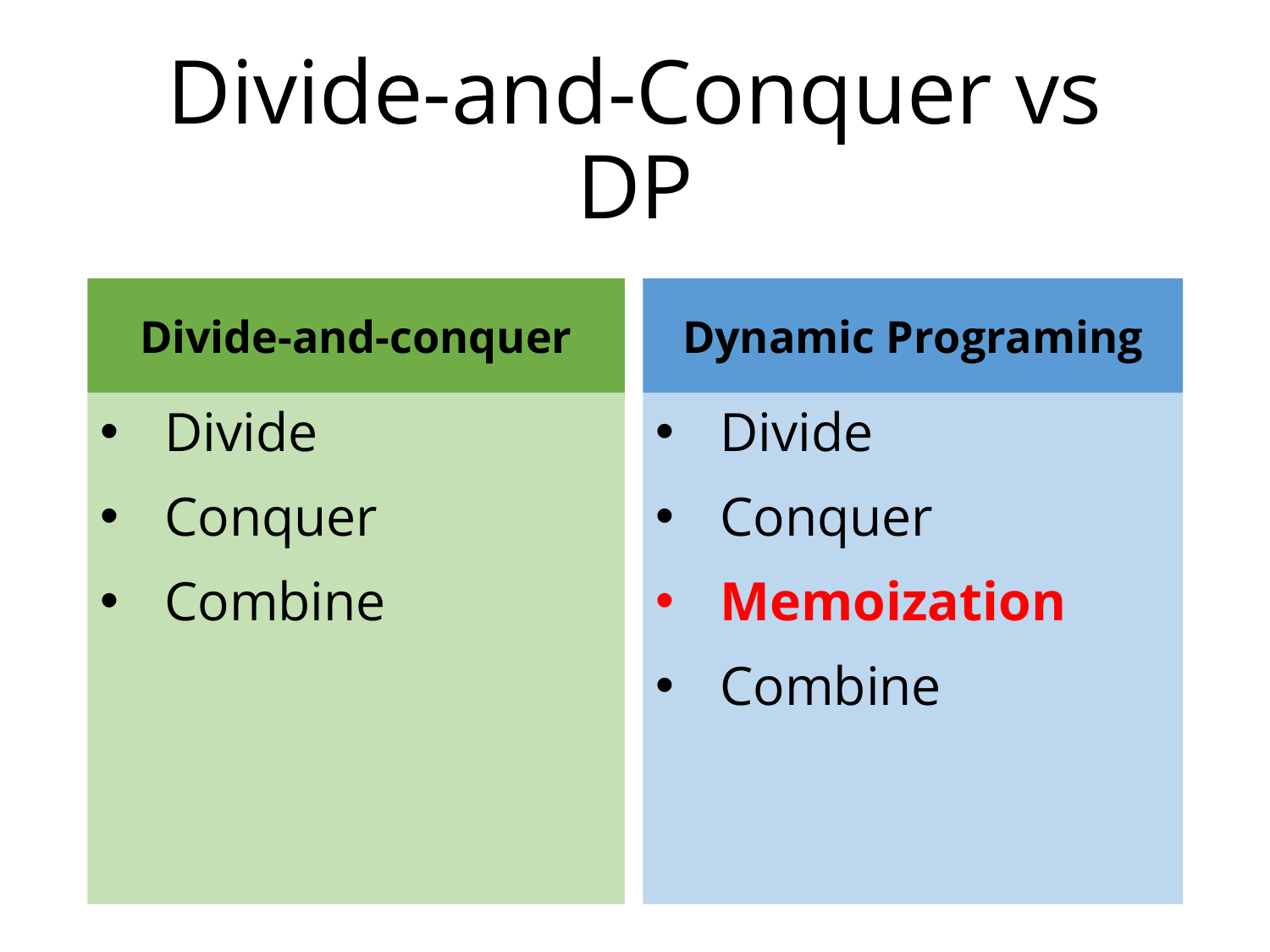

# Divide-and-Conquer vs DP
Divide-and-conquer
Dynamic Programing
Divide
Conquer
Combine
Divide
Conquer
Memoization
Combine